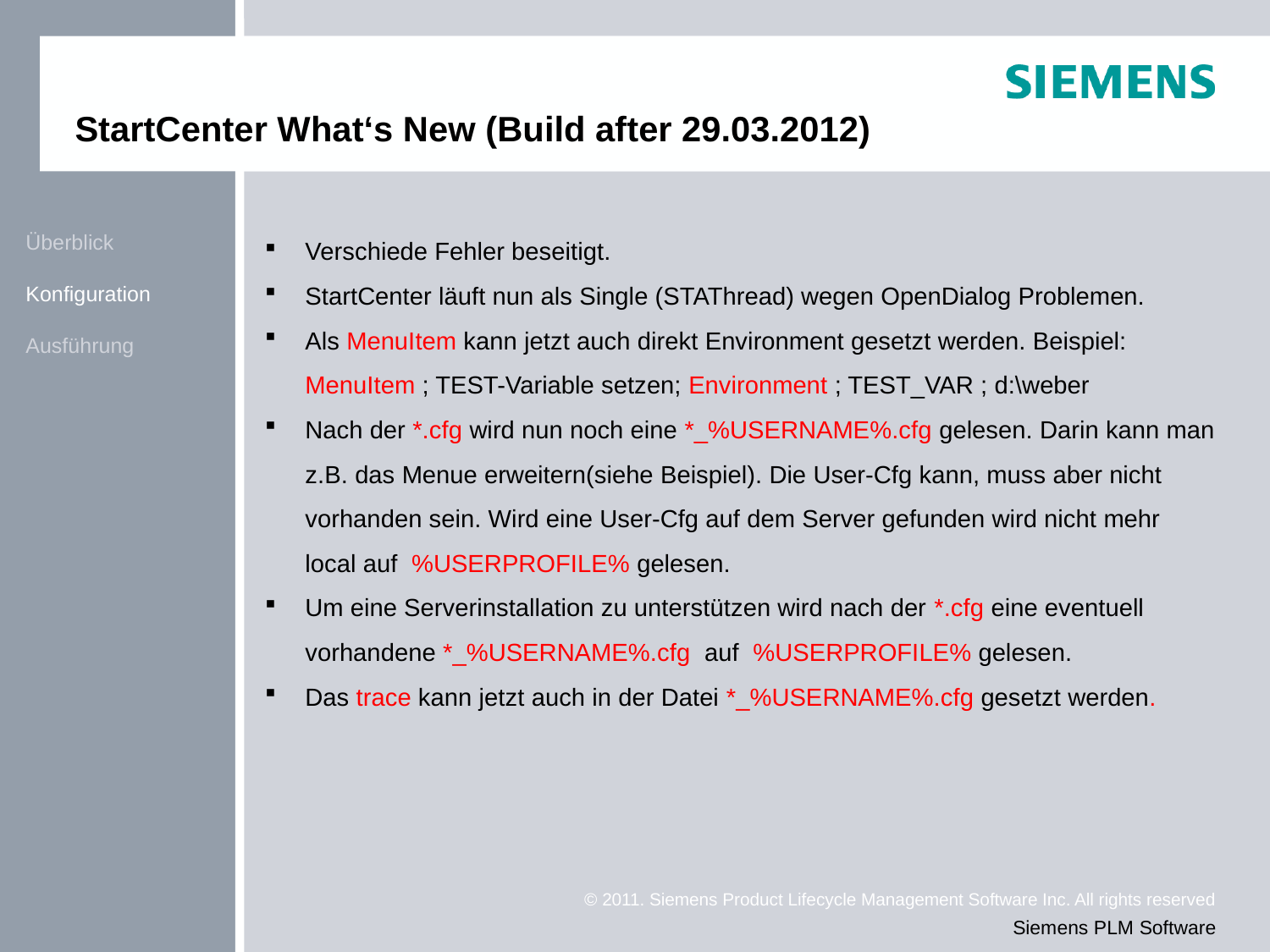

# StartCenter What‘s New (Build after 29.03.2012)
| Überblick |
| --- |
| Konfiguration |
| Ausführung |
Verschiede Fehler beseitigt.
StartCenter läuft nun als Single (STAThread) wegen OpenDialog Problemen.
Als MenuItem kann jetzt auch direkt Environment gesetzt werden. Beispiel: MenuItem ; TEST-Variable setzen; Environment ; TEST_VAR ; d:\weber
Nach der *.cfg wird nun noch eine *_%USERNAME%.cfg gelesen. Darin kann man z.B. das Menue erweitern(siehe Beispiel). Die User-Cfg kann, muss aber nicht vorhanden sein. Wird eine User-Cfg auf dem Server gefunden wird nicht mehr local auf  %USERPROFILE% gelesen.
Um eine Serverinstallation zu unterstützen wird nach der *.cfg eine eventuell vorhandene *_%USERNAME%.cfg  auf  %USERPROFILE% gelesen.
Das trace kann jetzt auch in der Datei *_%USERNAME%.cfg gesetzt werden.